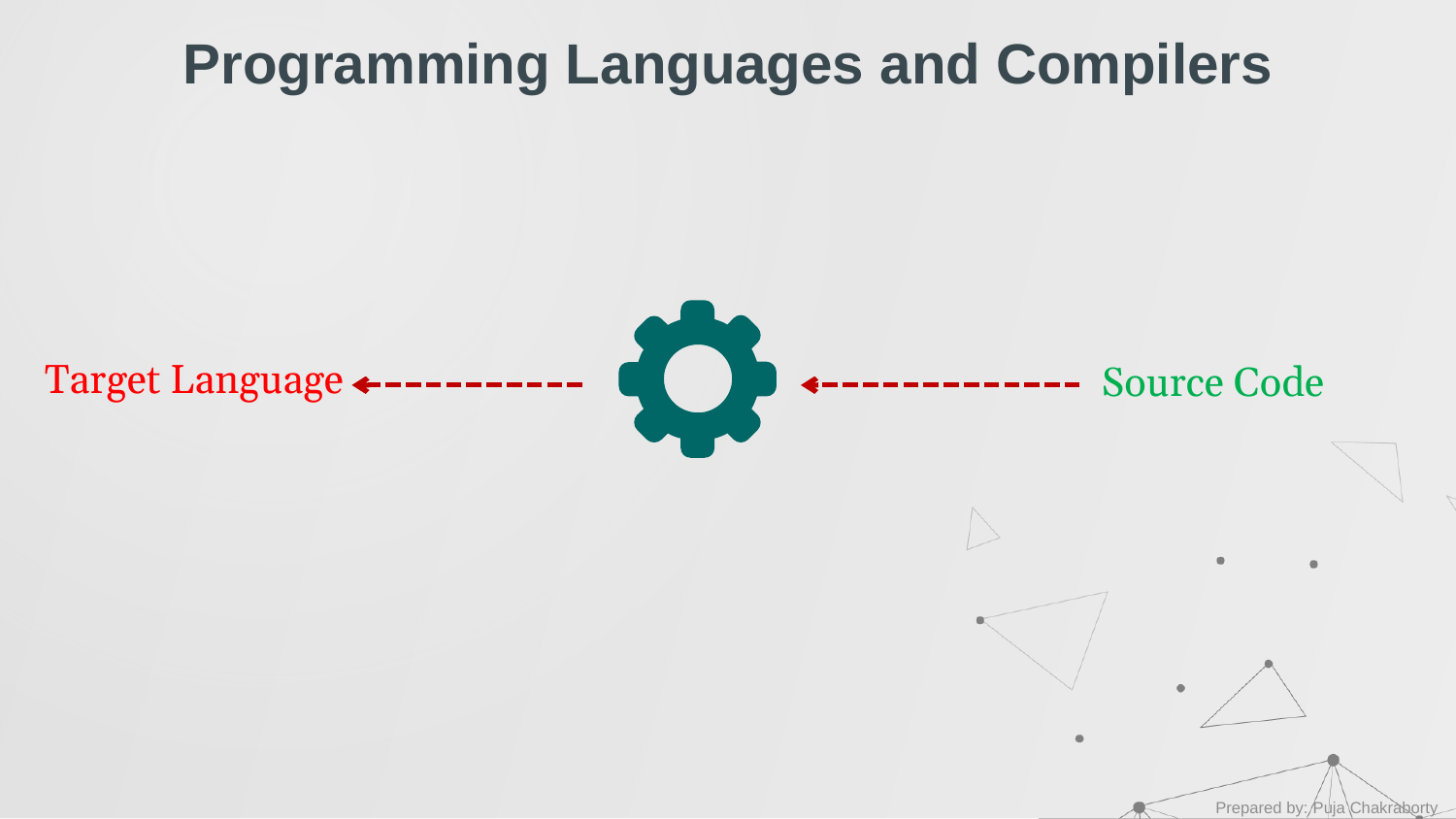

Programming Languages and Compilers

Target Language
Source Code
Prepared by: Puja Chakraborty